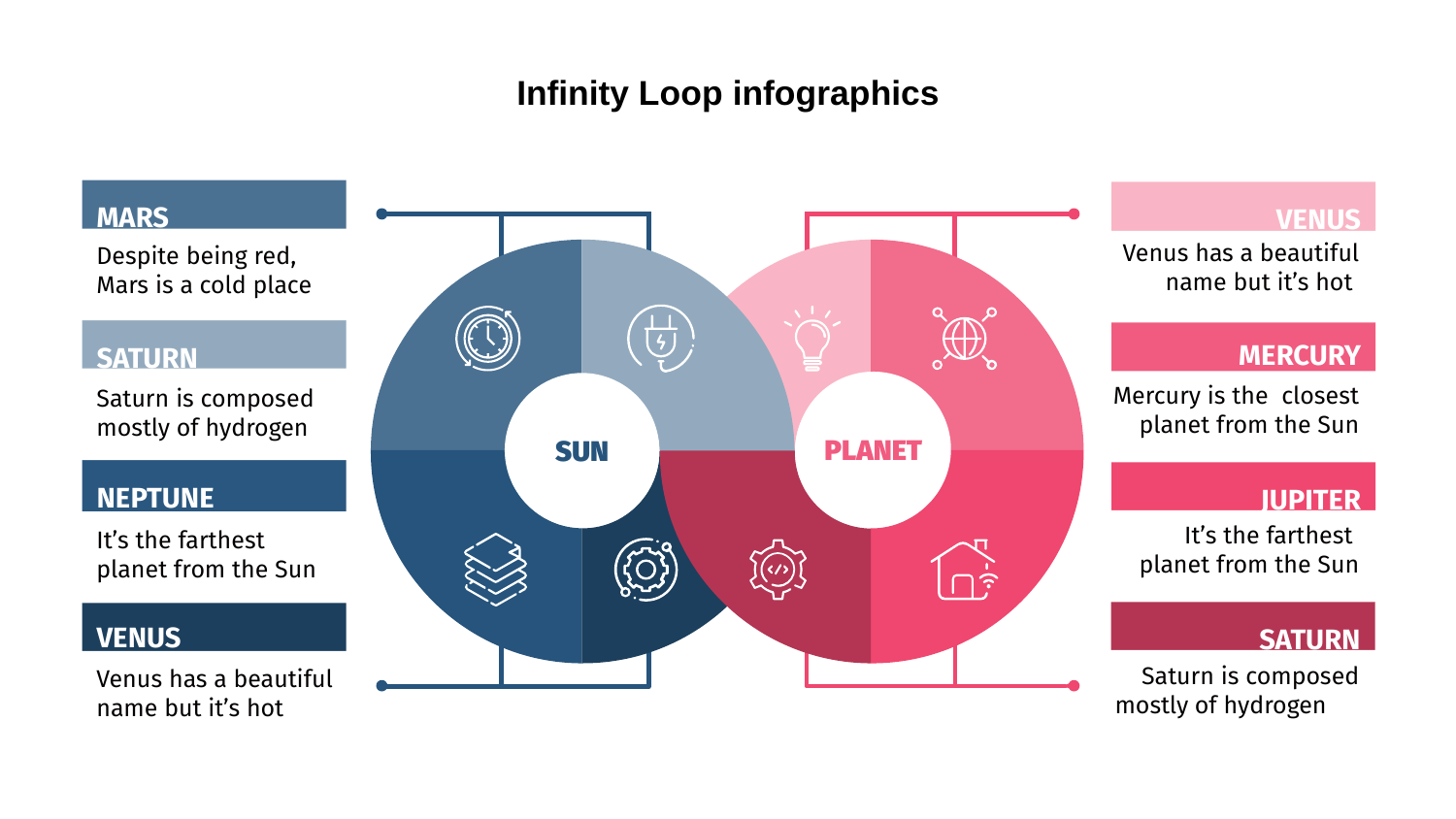

Infinity Loop infographics
MARS
VENUS

Venus has a beautiful name but it’s hot
Despite being red,  Mars is a cold place

MERCURY
SATURN

PLANET
SUN
Mercury is the  closest planet from the Sun
Saturn is composed mostly of hydrogen
NEPTUNE
JUPITER

It’s the farthest  planet from the Sun
It’s the farthest  planet from the Sun

VENUS
SATURN

Saturn is composed mostly of hydrogen
Venus has a beautiful name but it’s hot